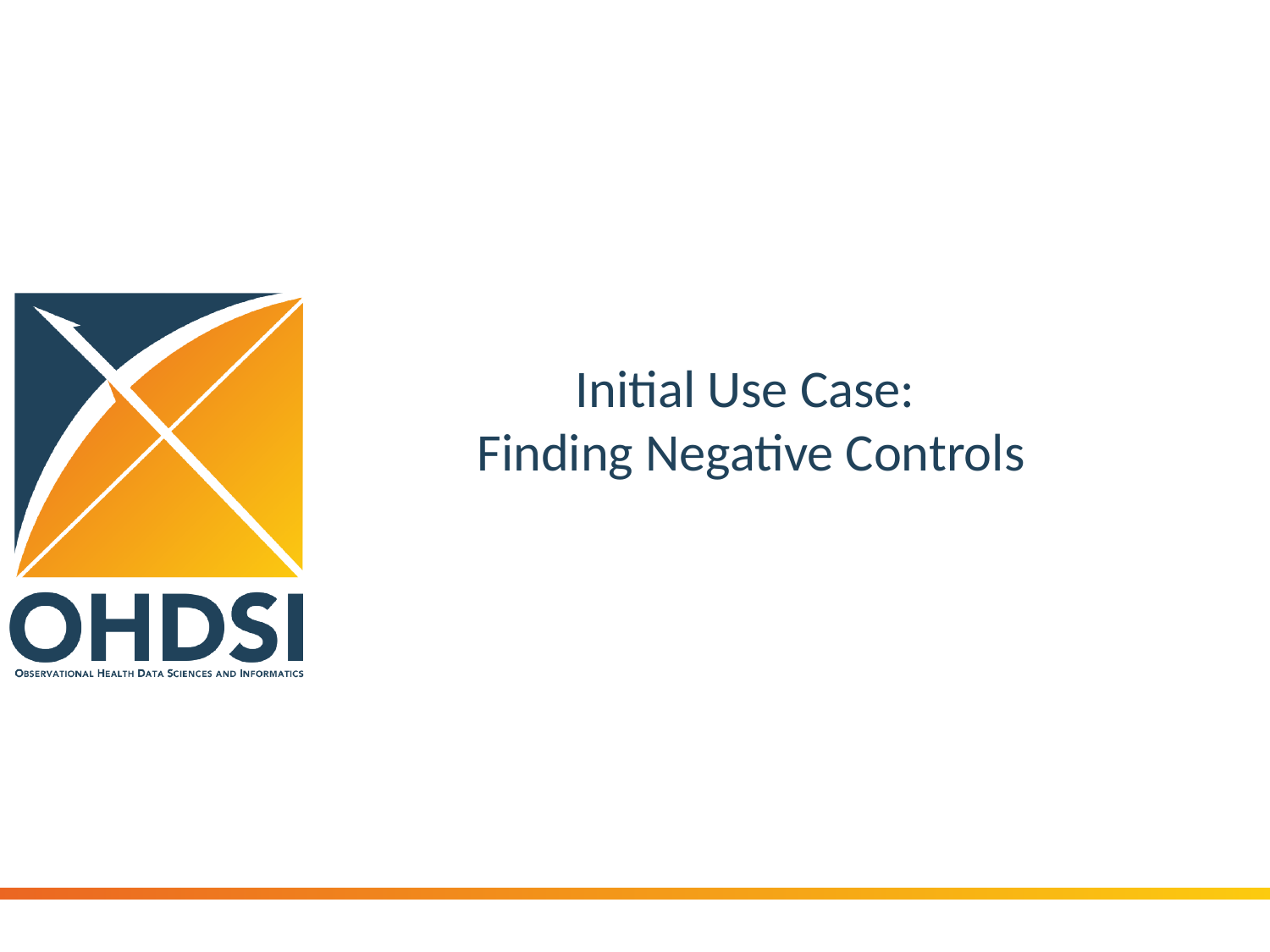

# Initial Use Case: Finding Negative Controls